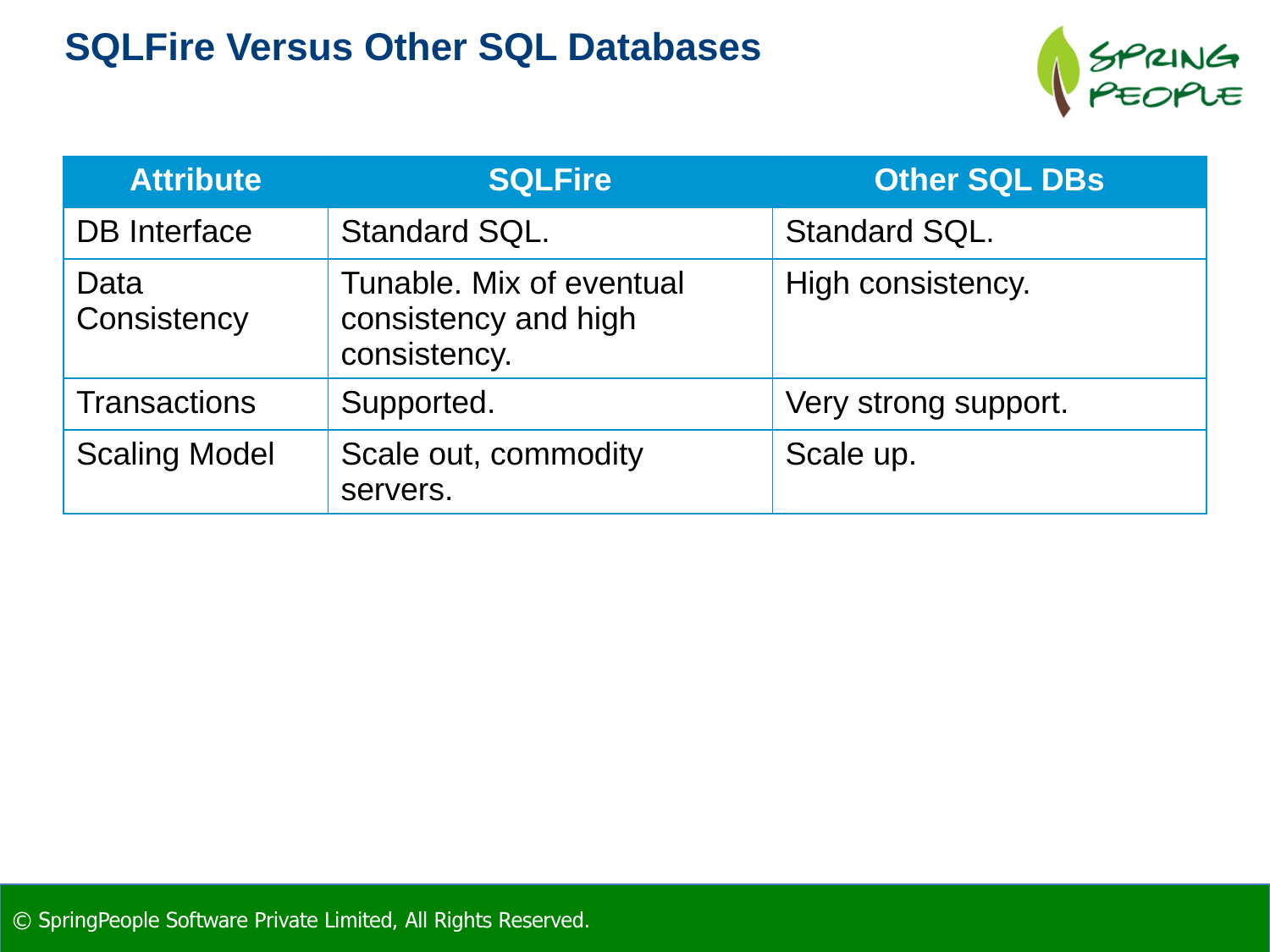

SQLFire Versus Other SQL Databases
| Attribute | SQLFire | Other SQL DBs |
| --- | --- | --- |
| DB Interface | Standard SQL. | Standard SQL. |
| Data Consistency | Tunable. Mix of eventual consistency and high consistency. | High consistency. |
| Transactions | Supported. | Very strong support. |
| Scaling Model | Scale out, commodity servers. | Scale up. |